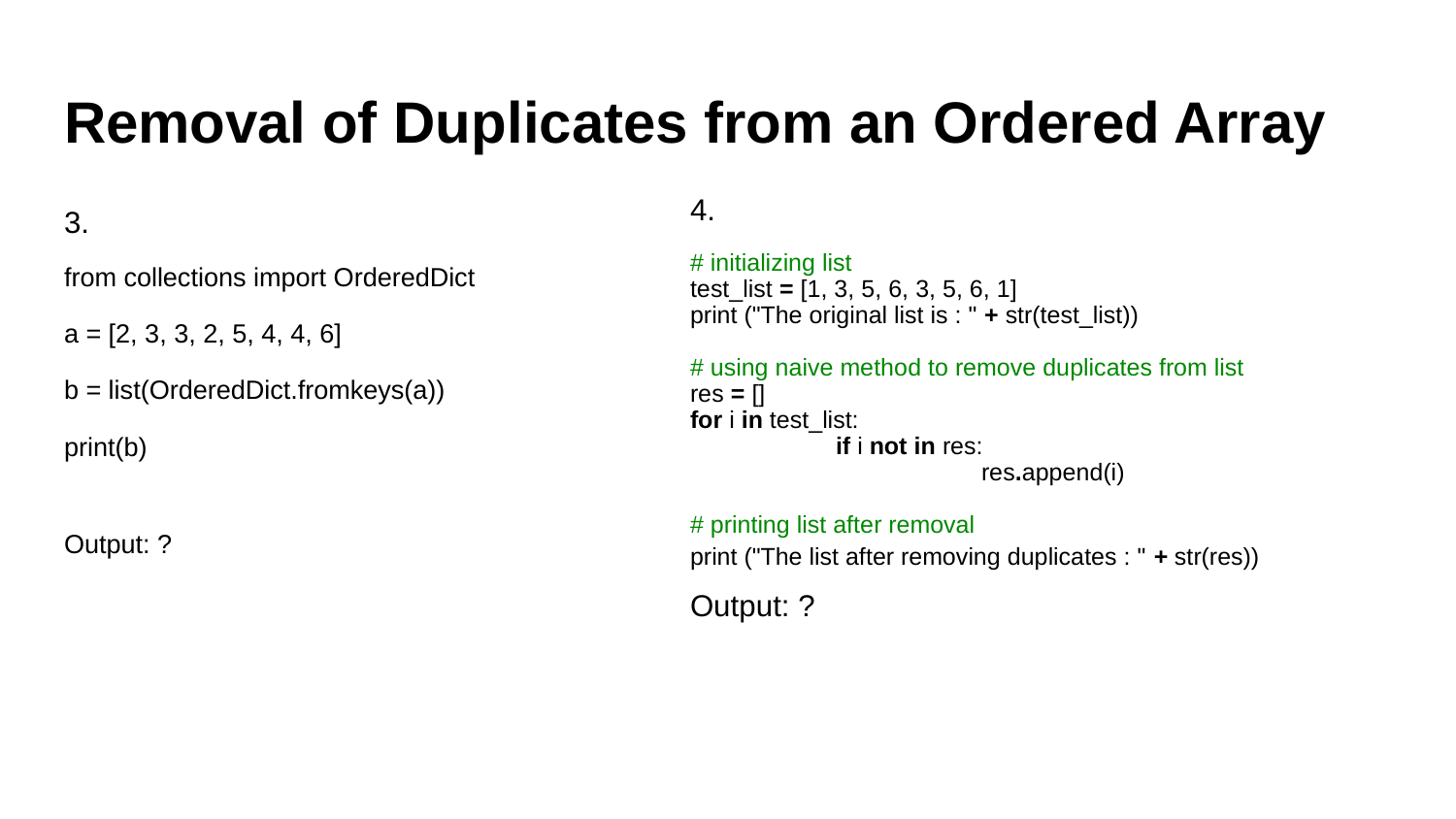

# Removal of Duplicates from an Ordered Array
4.
# initializing list
test_list = [1, 3, 5, 6, 3, 5, 6, 1]
print ("The original list is : " + str(test_list))

# using naive method to remove duplicates from list
res = []
for i in test_list:
	if i not in res:
		res.append(i)

# printing list after removal
print ("The list after removing duplicates : " + str(res))
Output: ?
3.
from collections import OrderedDict

a = [2, 3, 3, 2, 5, 4, 4, 6]

b = list(OrderedDict.fromkeys(a))

print(b)

Output: ?